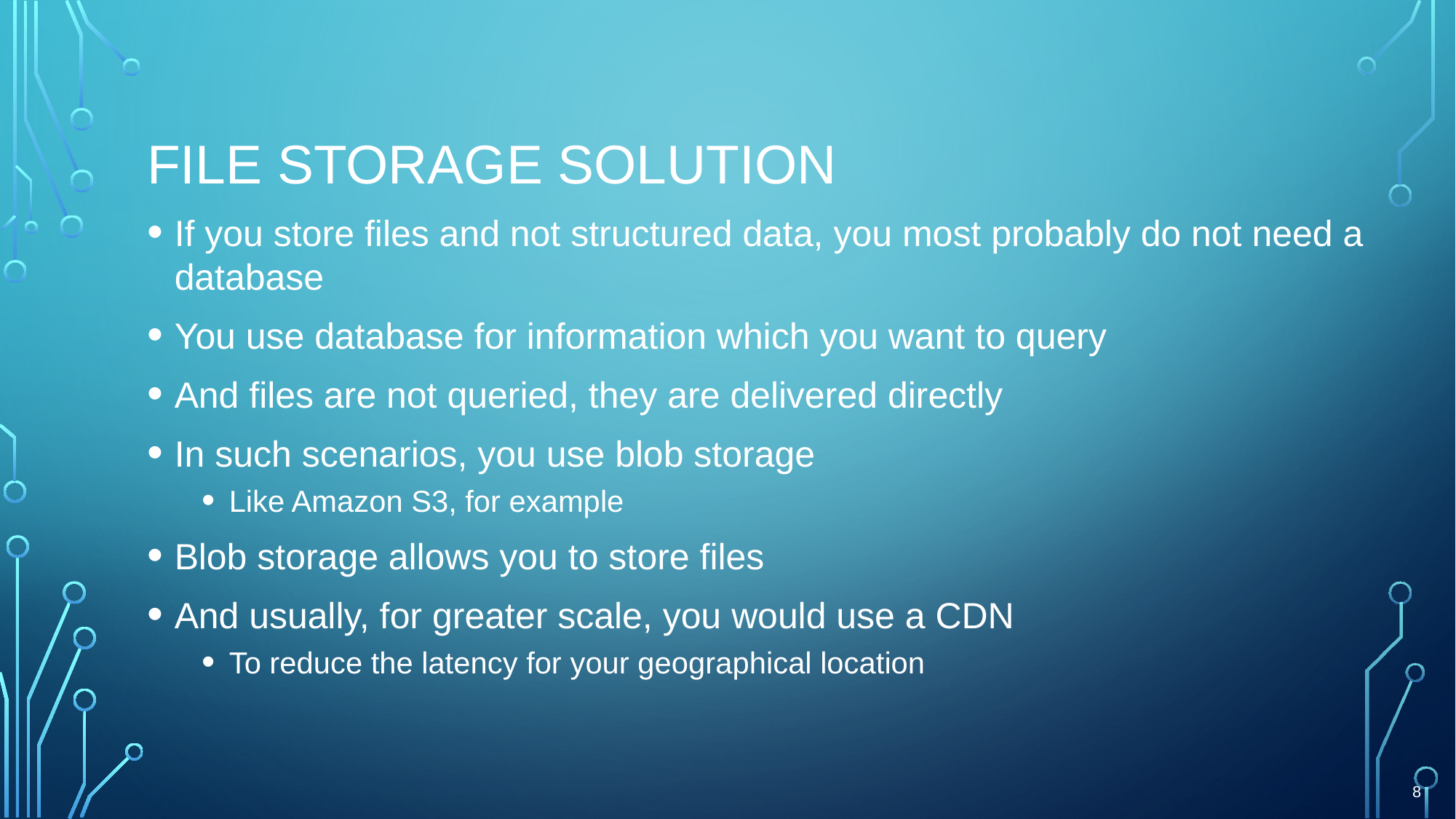

# File Storage Solution
If you store files and not structured data, you most probably do not need a database
You use database for information which you want to query
And files are not queried, they are delivered directly
In such scenarios, you use blob storage
Like Amazon S3, for example
Blob storage allows you to store files
And usually, for greater scale, you would use a CDN
To reduce the latency for your geographical location

8